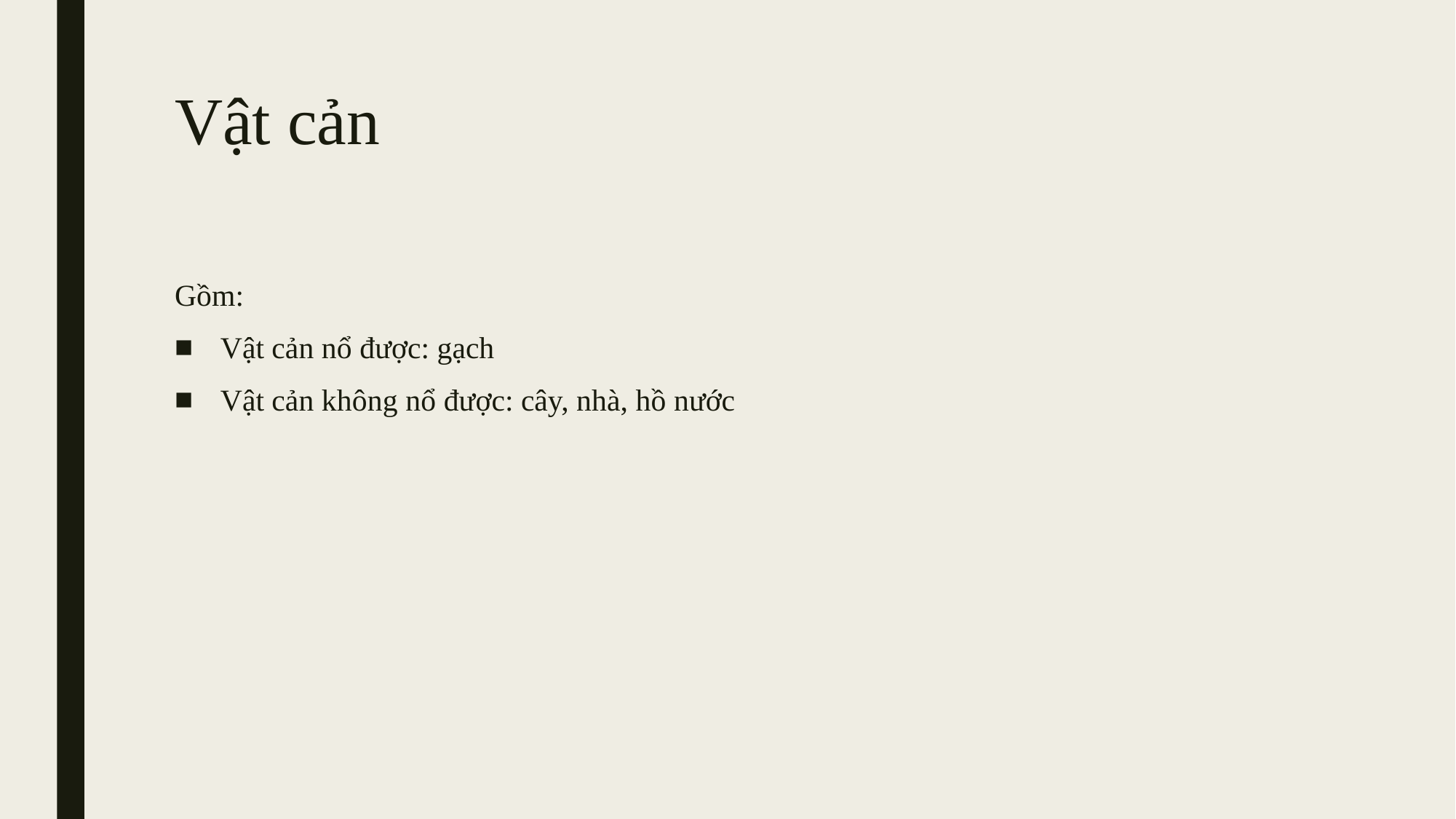

# Vật cản
Gồm:
Vật cản nổ được: gạch
Vật cản không nổ được: cây, nhà, hồ nước